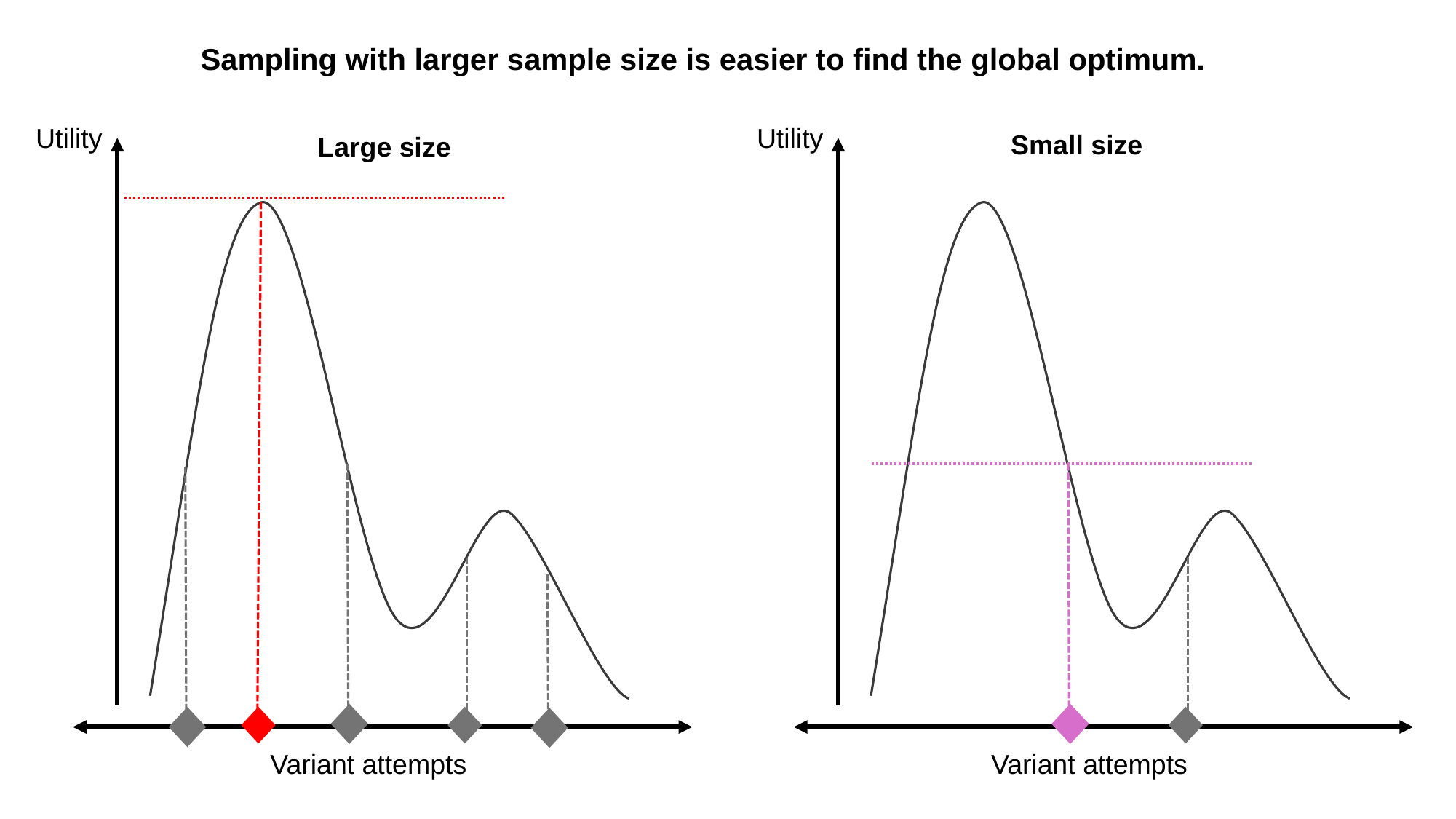

Sampling with larger sample size is easier to find the global optimum.
Utility

Variant attempts

Utility

Variant attempts

Small size
Large size